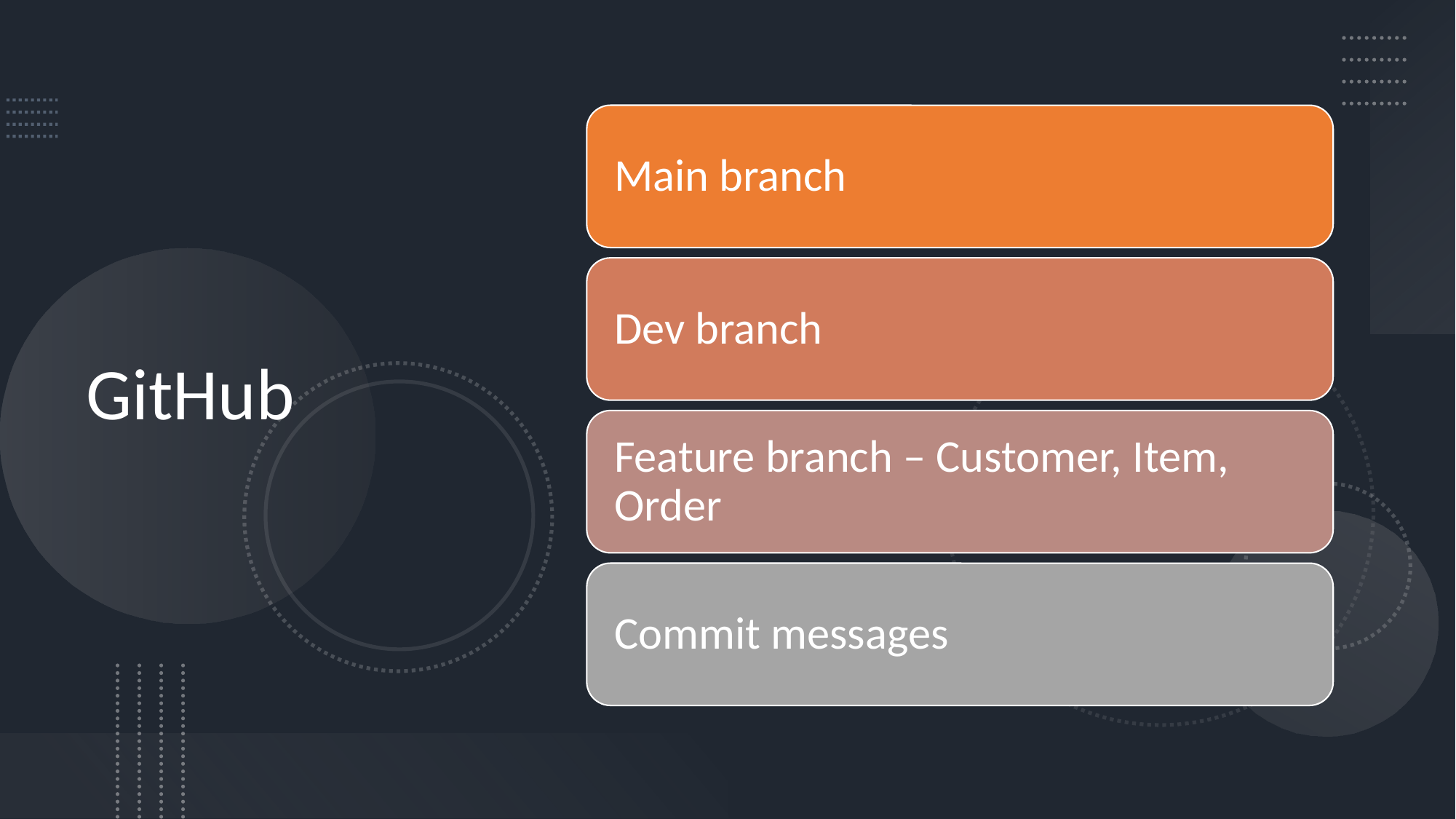

# GitHub
Main branch
Dev branch
Feature branch – Customer, Item, Order
Commit messages